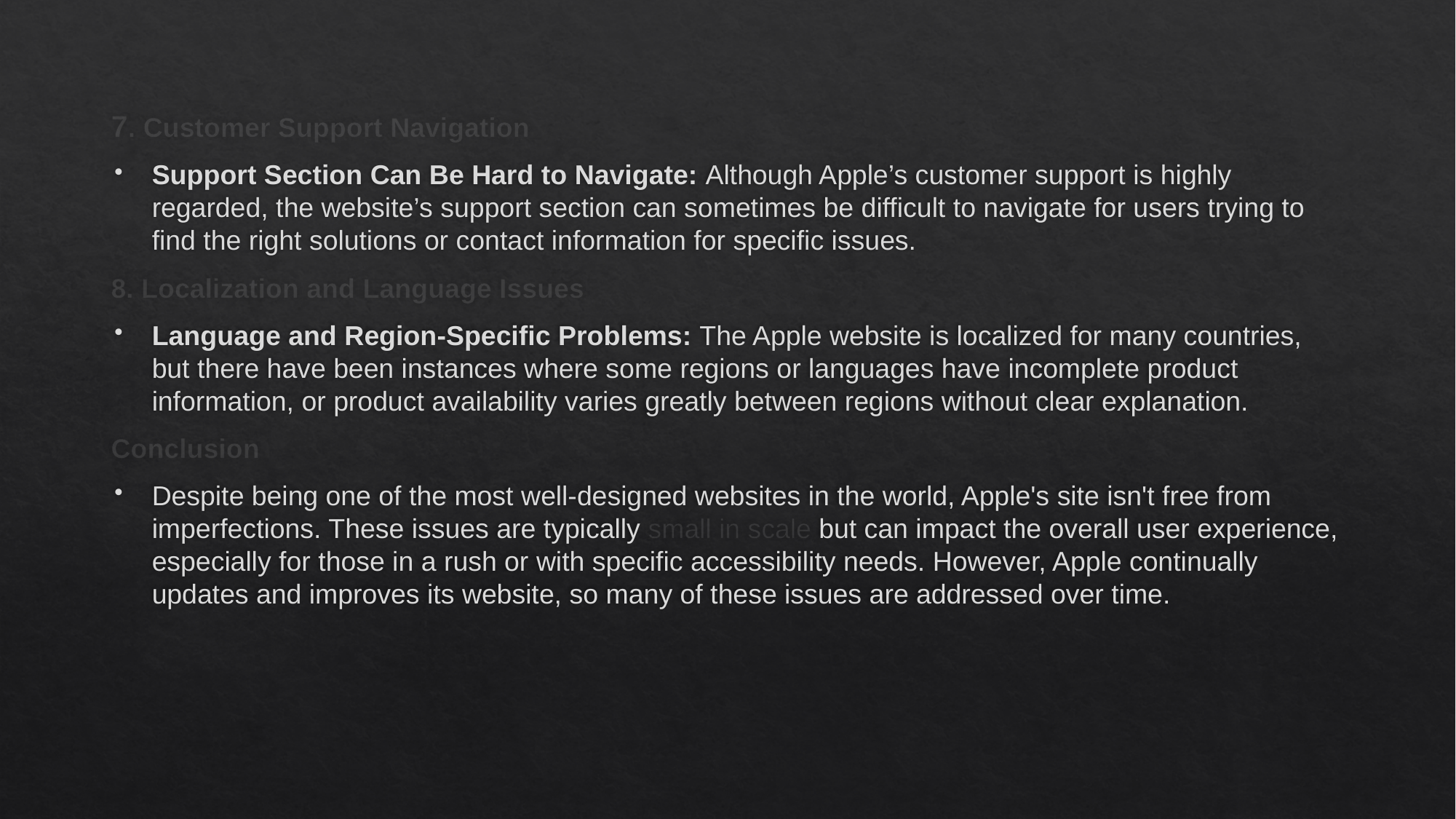

7. Customer Support Navigation
Support Section Can Be Hard to Navigate: Although Apple’s customer support is highly regarded, the website’s support section can sometimes be difficult to navigate for users trying to find the right solutions or contact information for specific issues.
8. Localization and Language Issues
Language and Region-Specific Problems: The Apple website is localized for many countries, but there have been instances where some regions or languages have incomplete product information, or product availability varies greatly between regions without clear explanation.
Conclusion
Despite being one of the most well-designed websites in the world, Apple's site isn't free from imperfections. These issues are typically small in scale but can impact the overall user experience, especially for those in a rush or with specific accessibility needs. However, Apple continually updates and improves its website, so many of these issues are addressed over time.